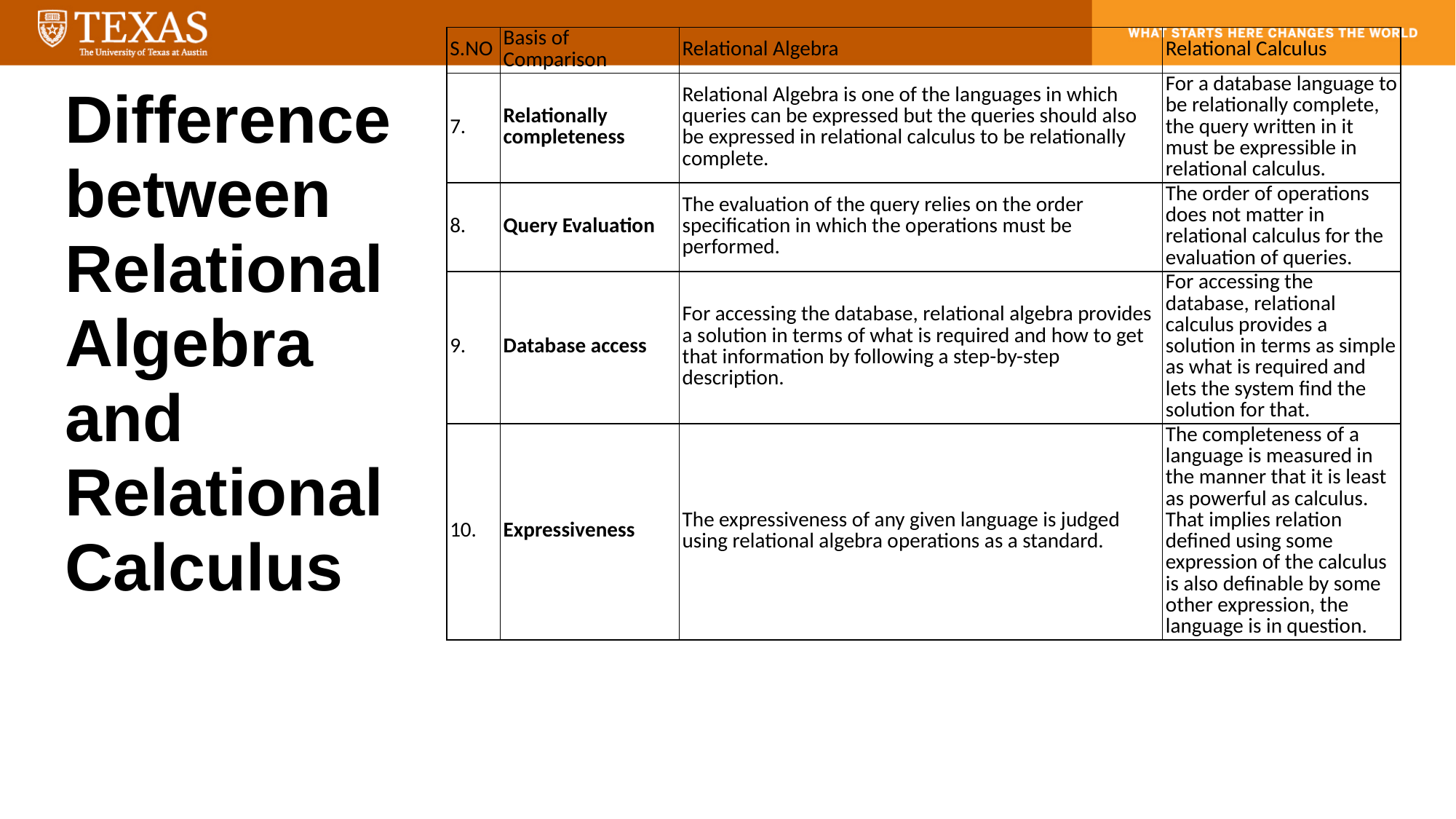

| S.NO | Basis of Comparison | Relational Algebra | Relational Calculus |
| --- | --- | --- | --- |
| 7. | Relationally completeness | Relational Algebra is one of the languages in which queries can be expressed but the queries should also be expressed in relational calculus to be relationally complete. | For a database language to be relationally complete, the query written in it must be expressible in relational calculus. |
| 8. | Query Evaluation | The evaluation of the query relies on the order specification in which the operations must be performed. | The order of operations does not matter in relational calculus for the evaluation of queries. |
| 9. | Database access | For accessing the database, relational algebra provides a solution in terms of what is required and how to get that information by following a step-by-step description. | For accessing the database, relational calculus provides a solution in terms as simple as what is required and lets the system find the solution for that. |
| 10. | Expressiveness | The expressiveness of any given language is judged using relational algebra operations as a standard. | The completeness of a language is measured in the manner that it is least as powerful as calculus. That implies relation defined using some expression of the calculus is also definable by some other expression, the language is in question. |
# Difference between Relational Algebra and Relational Calculus